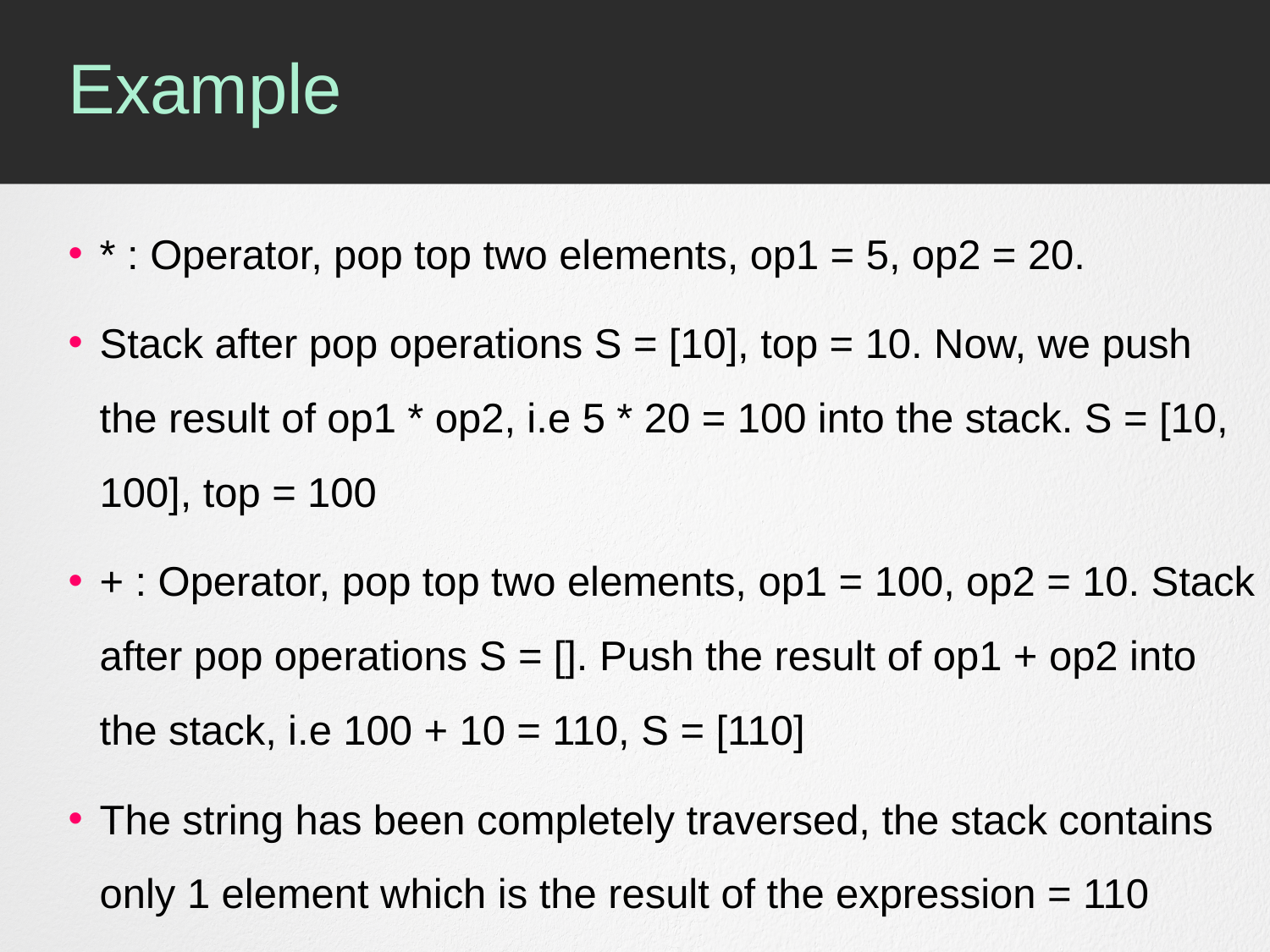

# Example
* : Operator, pop top two elements, op1 = 5, op2 = 20.
Stack after pop operations S = [10], top = 10. Now, we push the result of op1 * op2, i.e 5 * 20 = 100 into the stack. S = [10, 100], top = 100
+ : Operator, pop top two elements, op1 = 100, op2 = 10. Stack after pop operations S = []. Push the result of op1 + op2 into the stack, i.e 100 + 10 = 110, S = [110]
The string has been completely traversed, the stack contains only 1 element which is the result of the expression = 110